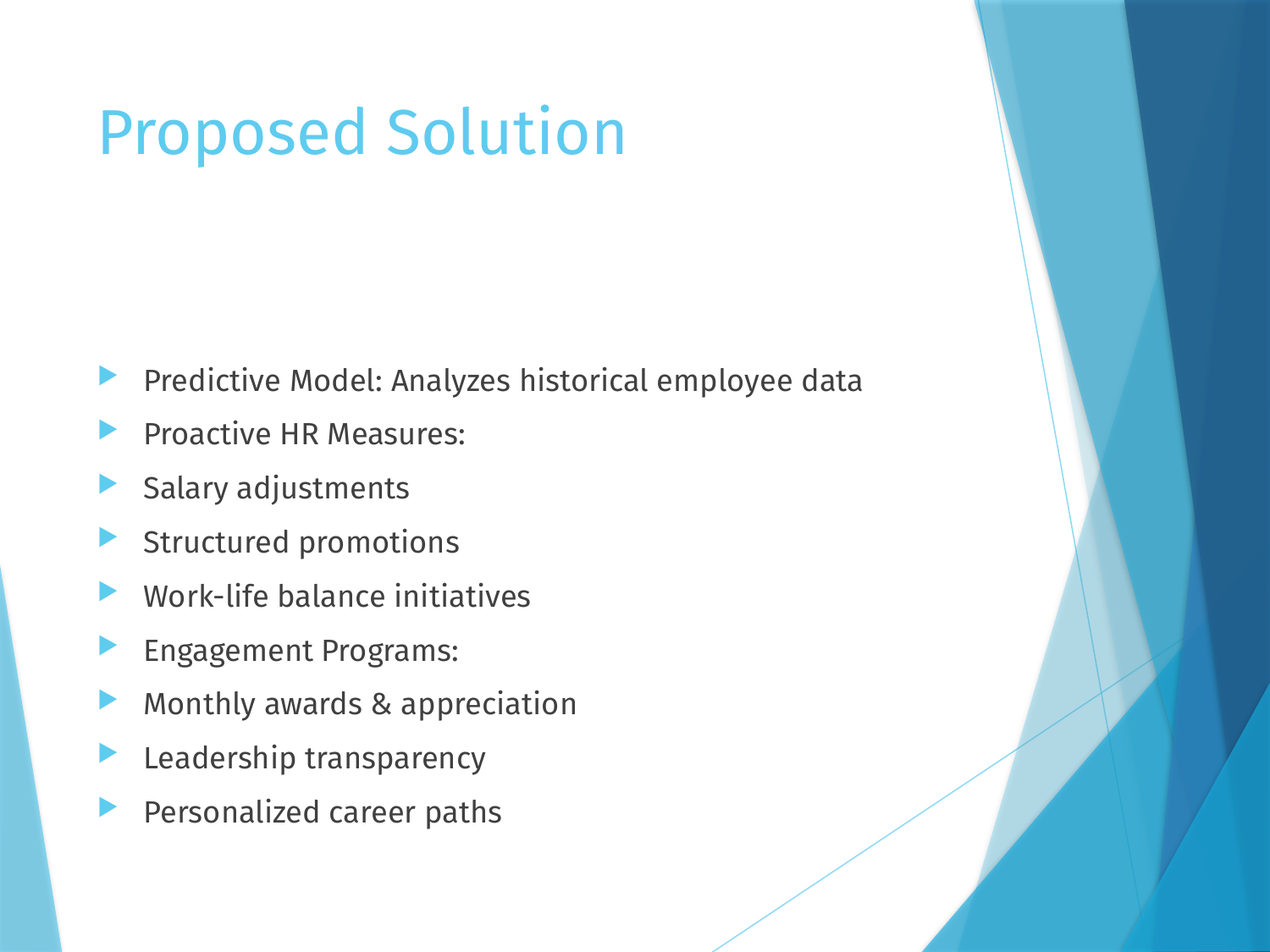

# Proposed Solution

Predictive Model: Analyzes historical employee data
Proactive HR Measures:
Salary adjustments
Structured promotions
Work-life balance initiatives
Engagement Programs:
Monthly awards & appreciation
Leadership transparency
Personalized career paths